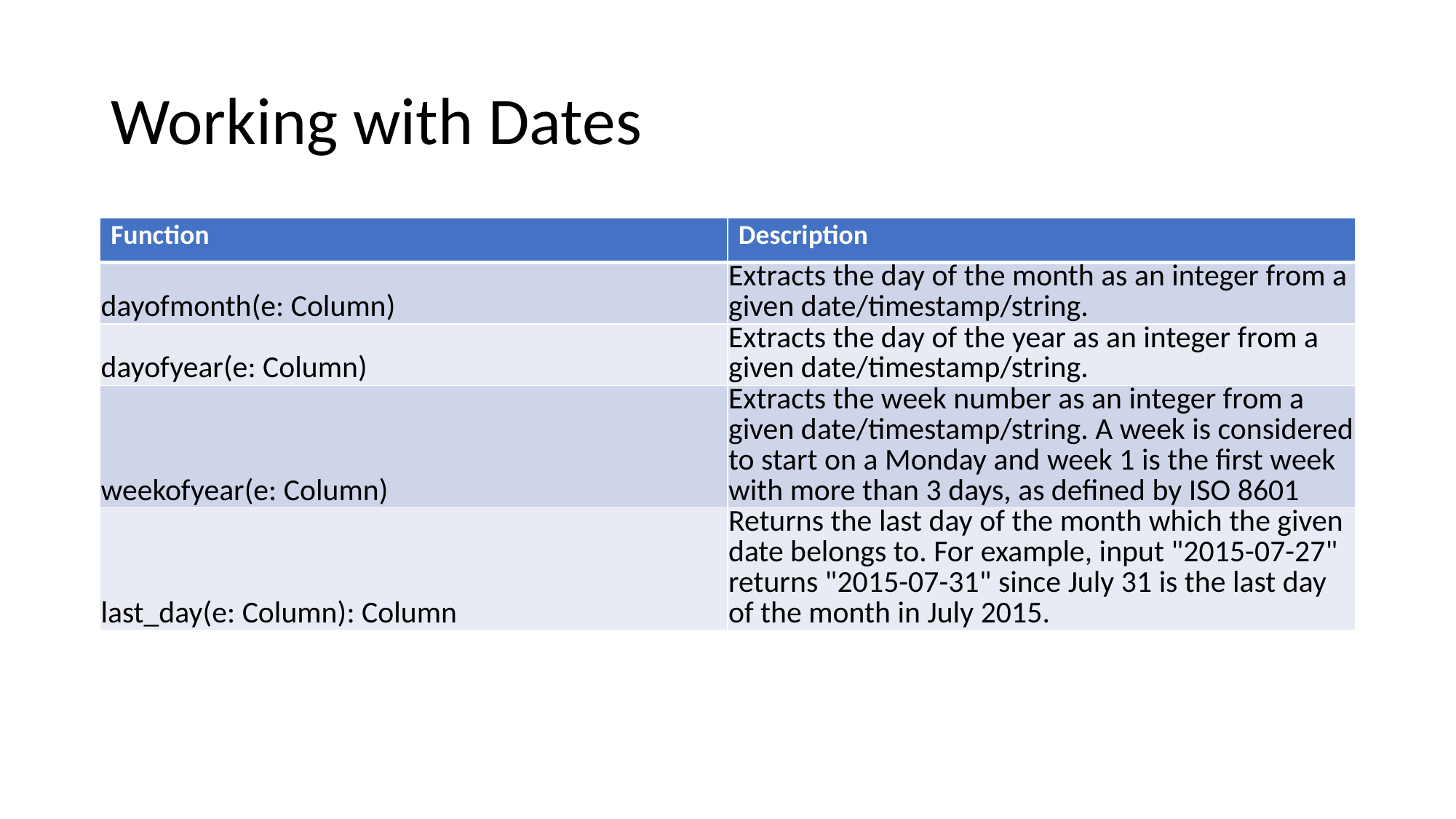

# Working with Dates
| Function | Description |
| --- | --- |
| dayofmonth(e: Column) | Extracts the day of the month as an integer from a given date/timestamp/string. |
| dayofyear(e: Column) | Extracts the day of the year as an integer from a given date/timestamp/string. |
| weekofyear(e: Column) | Extracts the week number as an integer from a given date/timestamp/string. A week is considered to start on a Monday and week 1 is the first week with more than 3 days, as defined by ISO 8601 |
| last\_day(e: Column): Column | Returns the last day of the month which the given date belongs to. For example, input "2015-07-27" returns "2015-07-31" since July 31 is the last day of the month in July 2015. |